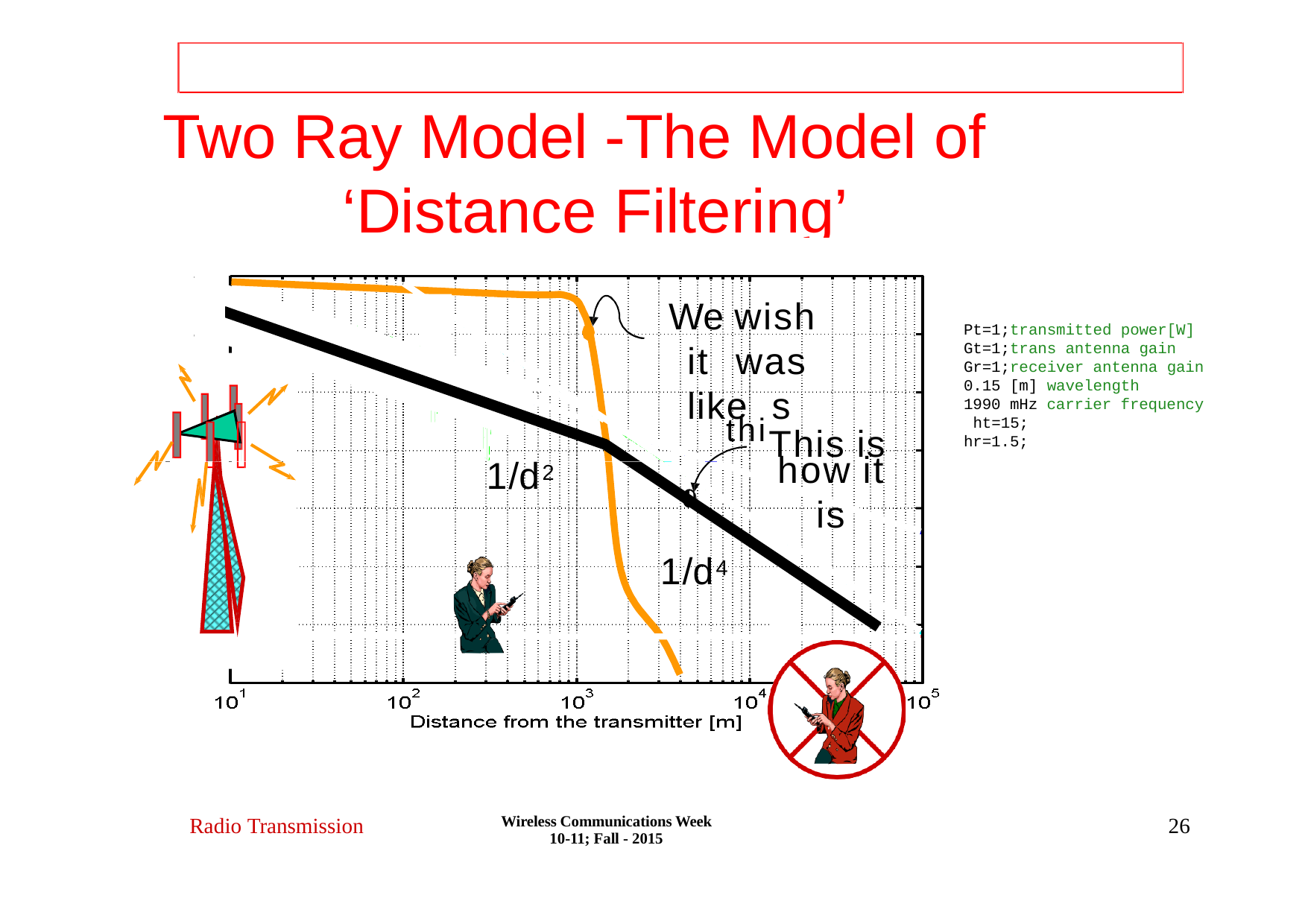

# Two Ray Model -The Model of  ‘Distance Filtering’

We wish it  was like

Pt=1;transmitted power[W]  Gt=1;trans antenna gain  Gr=1;receiver antenna gain
0.15 [m] wavelength
1990 mHz carrier frequency  ht=15;
hr=1.5;

s

thiThis is

how it

1/d2

is
1/d4

Wireless Communications Week 10-11; Fall - 2015
Radio Transmission
26